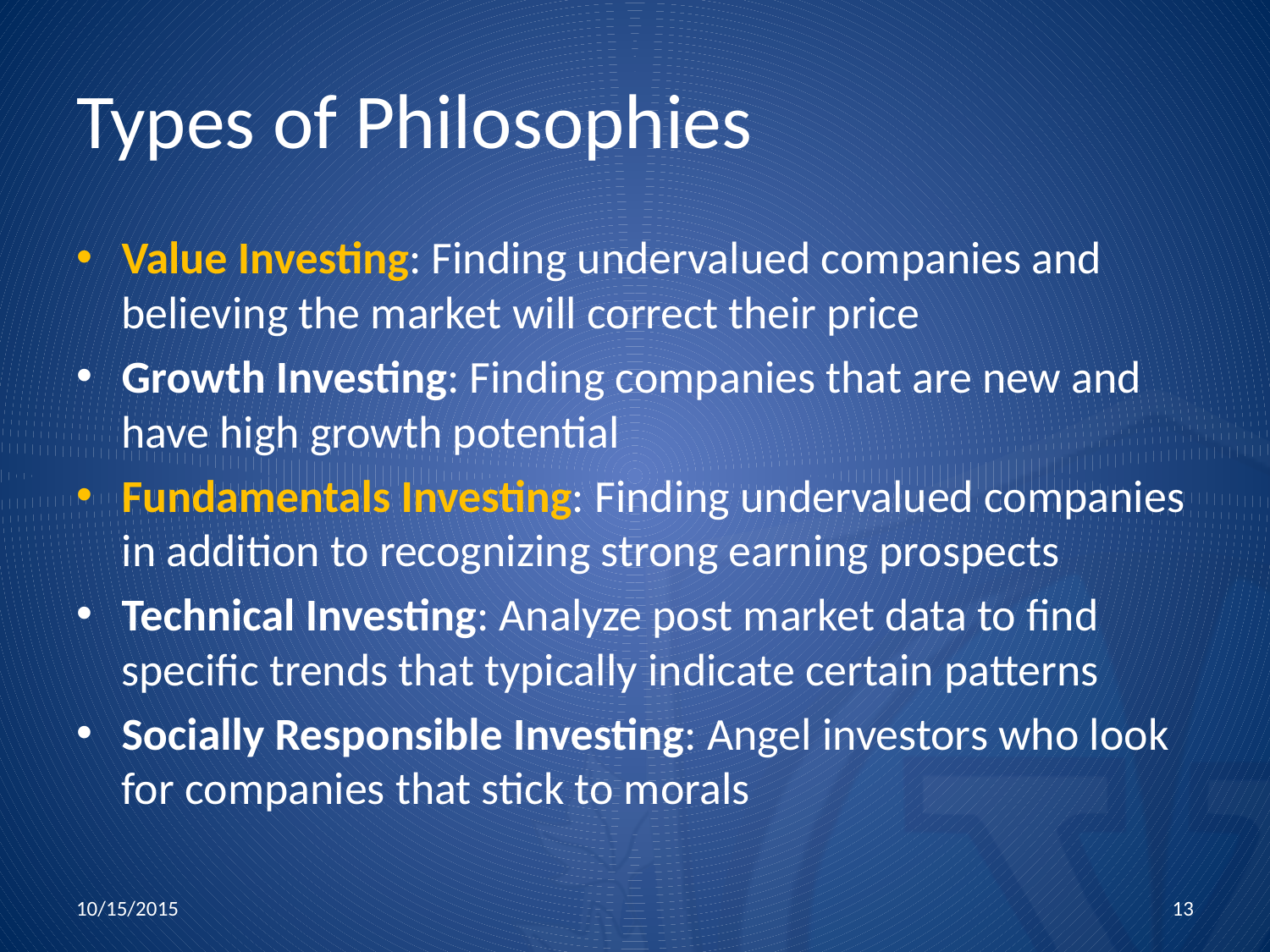

# Types of Philosophies
Value Investing: Finding undervalued companies and believing the market will correct their price
Growth Investing: Finding companies that are new and have high growth potential
Fundamentals Investing: Finding undervalued companies in addition to recognizing strong earning prospects
Technical Investing: Analyze post market data to find specific trends that typically indicate certain patterns
Socially Responsible Investing: Angel investors who look for companies that stick to morals

10/15/2015
13